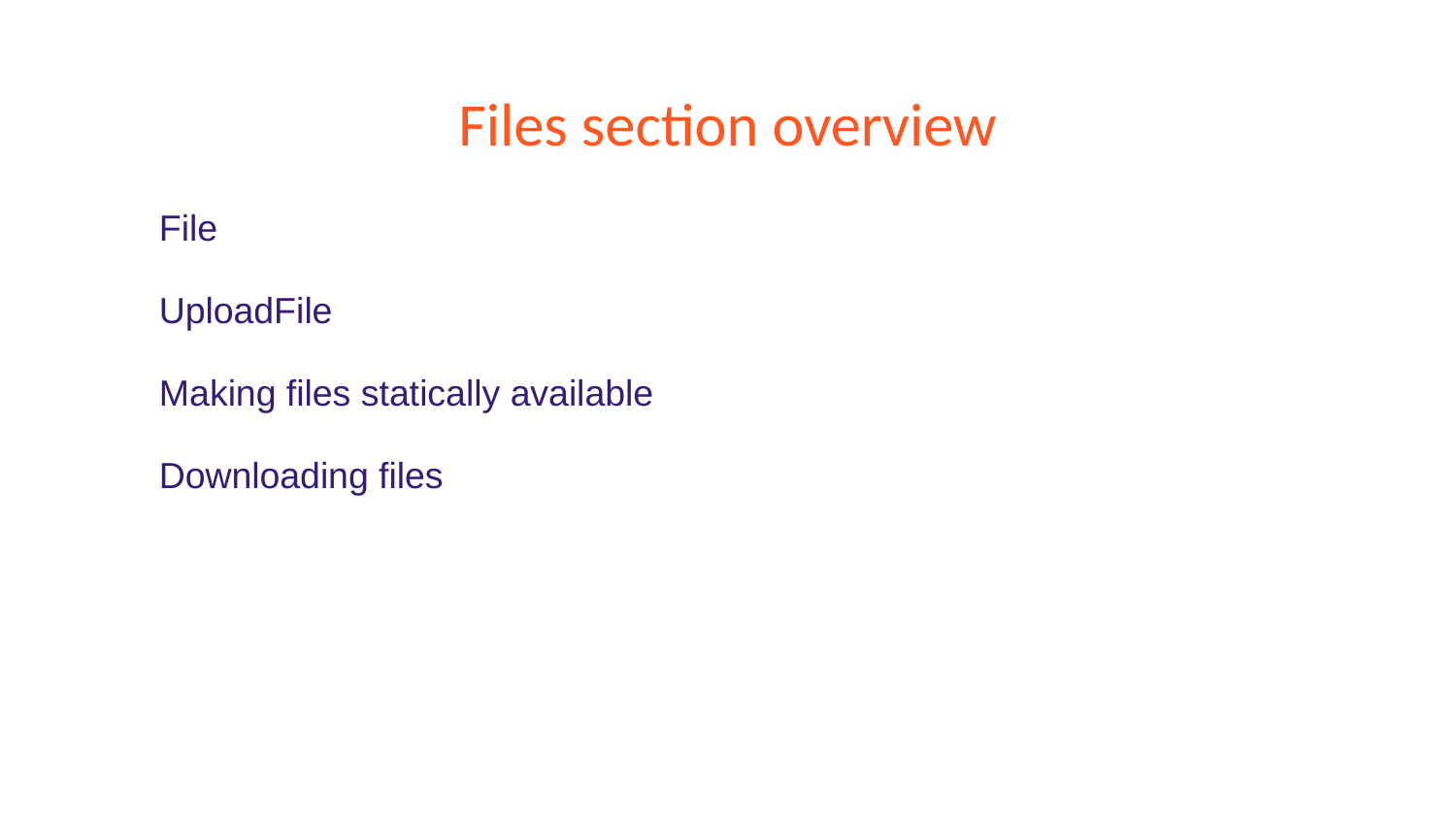

# Files section overview
File
UploadFile
Making files statically available
Downloading files